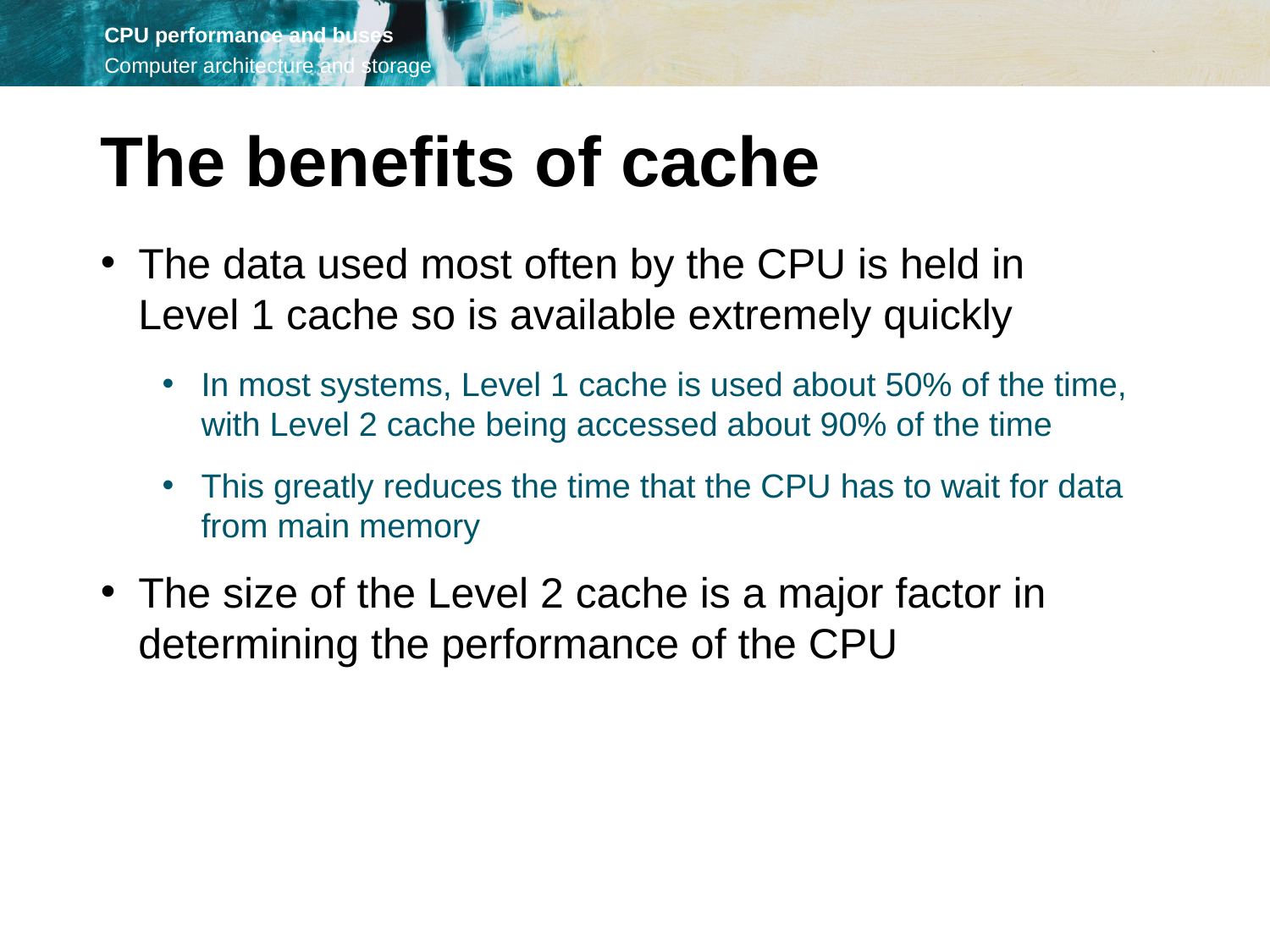

The benefits of cache

The data used most often by the CPU is held in
Level 1 cache so is available extremely quickly
In most systems, Level 1 cache is used about 50% of the time, with Level 2 cache being accessed about 90% of the time
This greatly reduces the time that the CPU has to wait for data from main memory
The size of the Level 2 cache is a major factor in determining the performance of the CPU